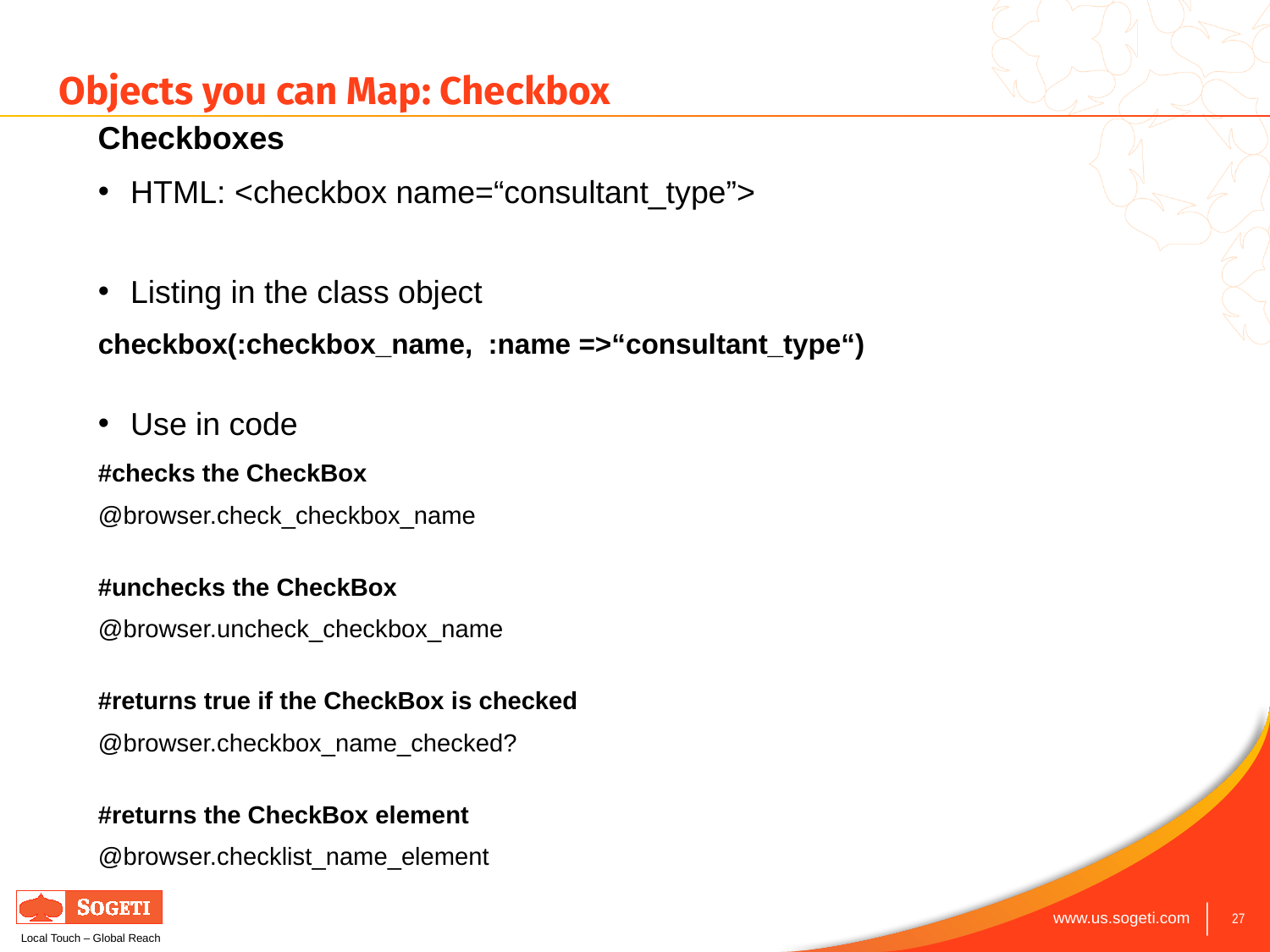

Objects you can Map: Checkbox
Checkboxes
HTML: <checkbox name=“consultant_type”>

Listing in the class object
checkbox(:checkbox_name,  :name =>“consultant_type“)

Use in code
#checks the CheckBox
@browser.check_checkbox_name

#unchecks the CheckBox
@browser.uncheck_checkbox_name

#returns true if the CheckBox is checked
@browser.checkbox_name_checked?

#returns the CheckBox element
@browser.checklist_name_element